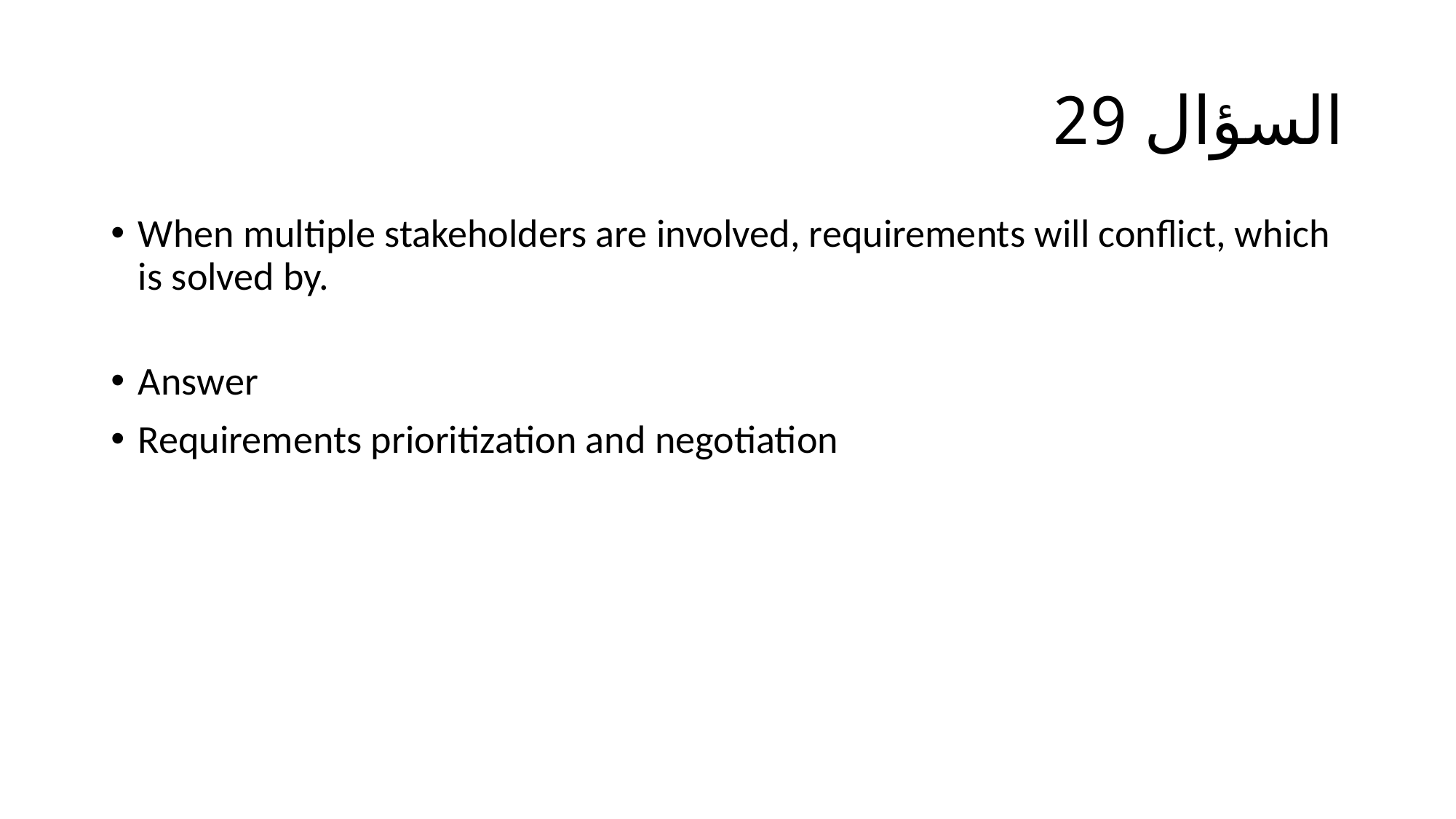

# السؤال 29
When multiple stakeholders are involved, requirements will conflict, which is solved by.
Answer
Requirements prioritization and negotiation